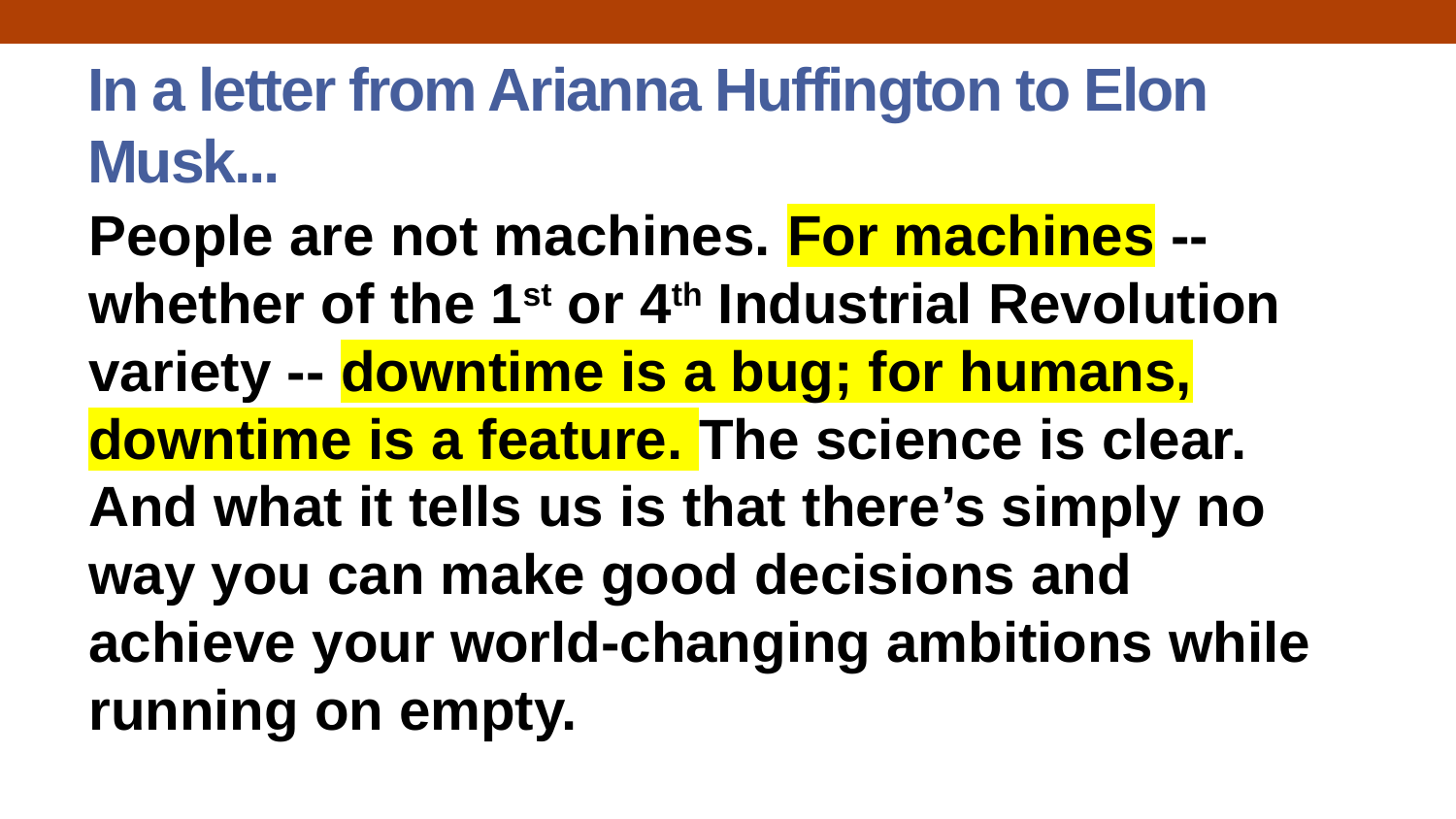

# In a letter from Arianna Huffington to Elon Musk...
People are not machines. For machines -- whether of the 1st or 4th Industrial Revolution variety -- downtime is a bug; for humans, downtime is a feature. The science is clear. And what it tells us is that there’s simply no way you can make good decisions and achieve your world-changing ambitions while running on empty.